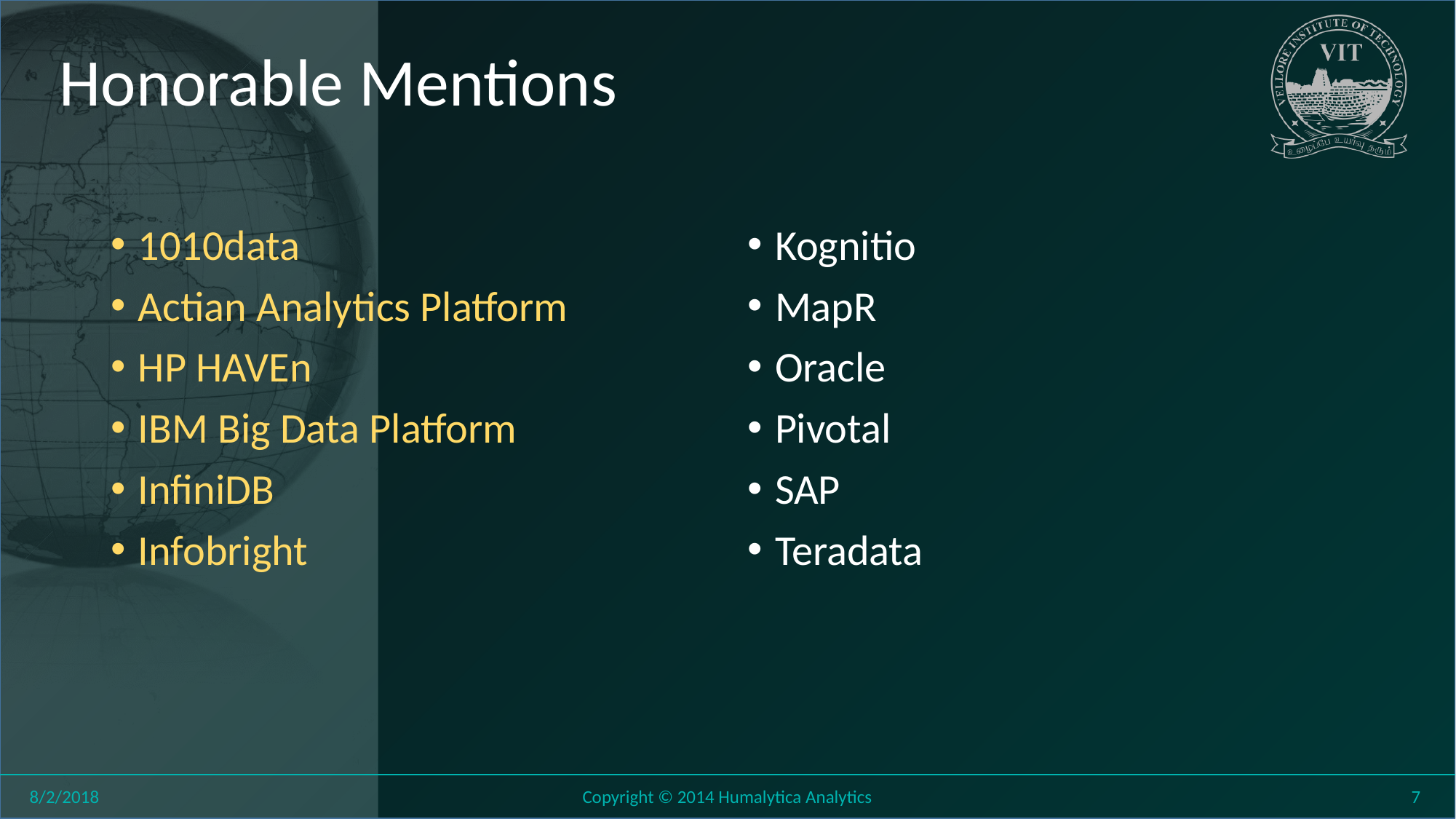

# Honorable Mentions
1010data
Actian Analytics Platform
HP HAVEn
IBM Big Data Platform
InfiniDB
Infobright
Kognitio
MapR
Oracle
Pivotal
SAP
Teradata
8/2/2018
Copyright © 2014 Humalytica Analytics
7